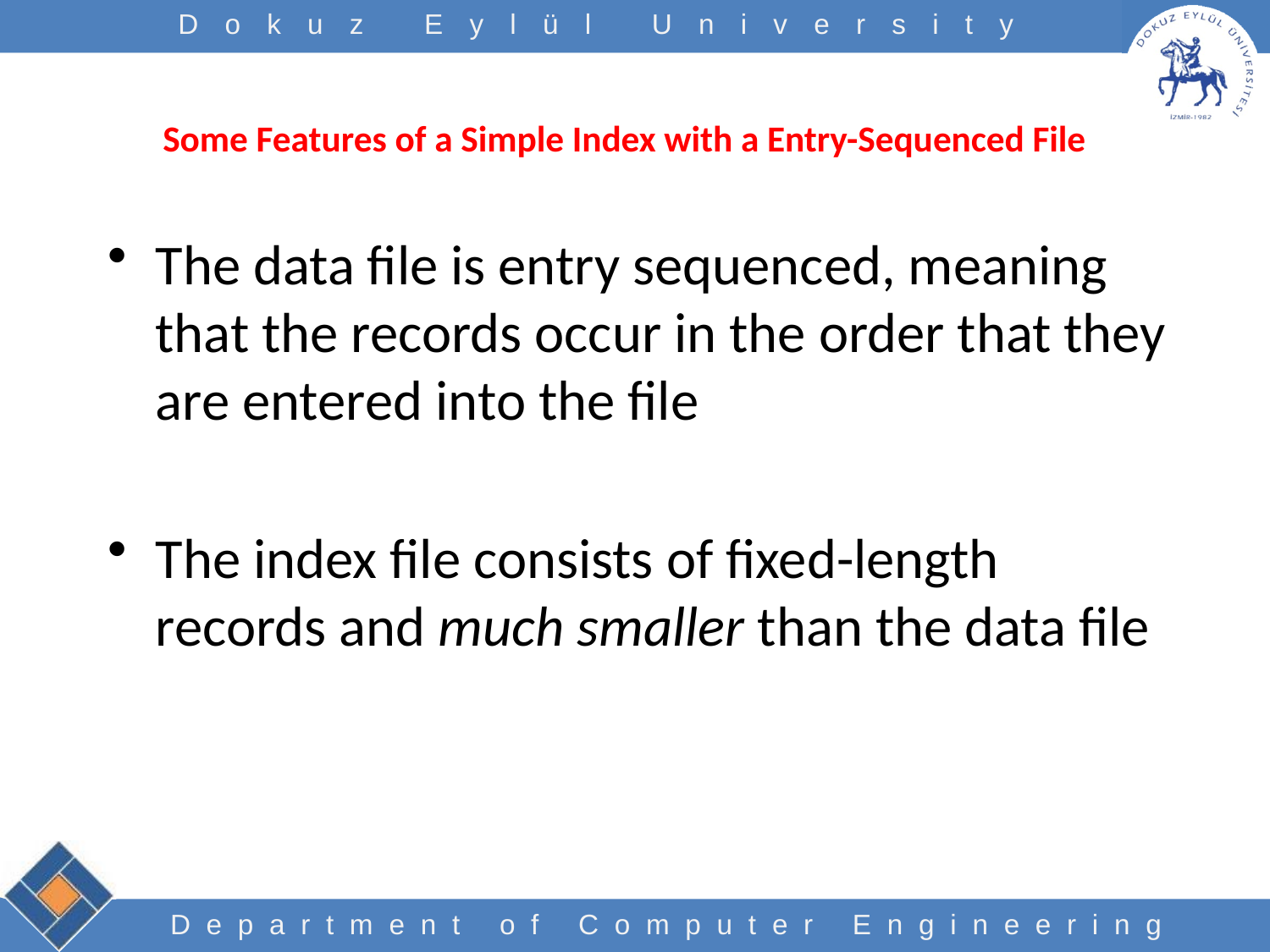

# Some Features of a Simple Index with a Entry-Sequenced File
The data file is entry sequenced, meaning that the records occur in the order that they are entered into the file

The index file consists of fixed-length records and much smaller than the data file